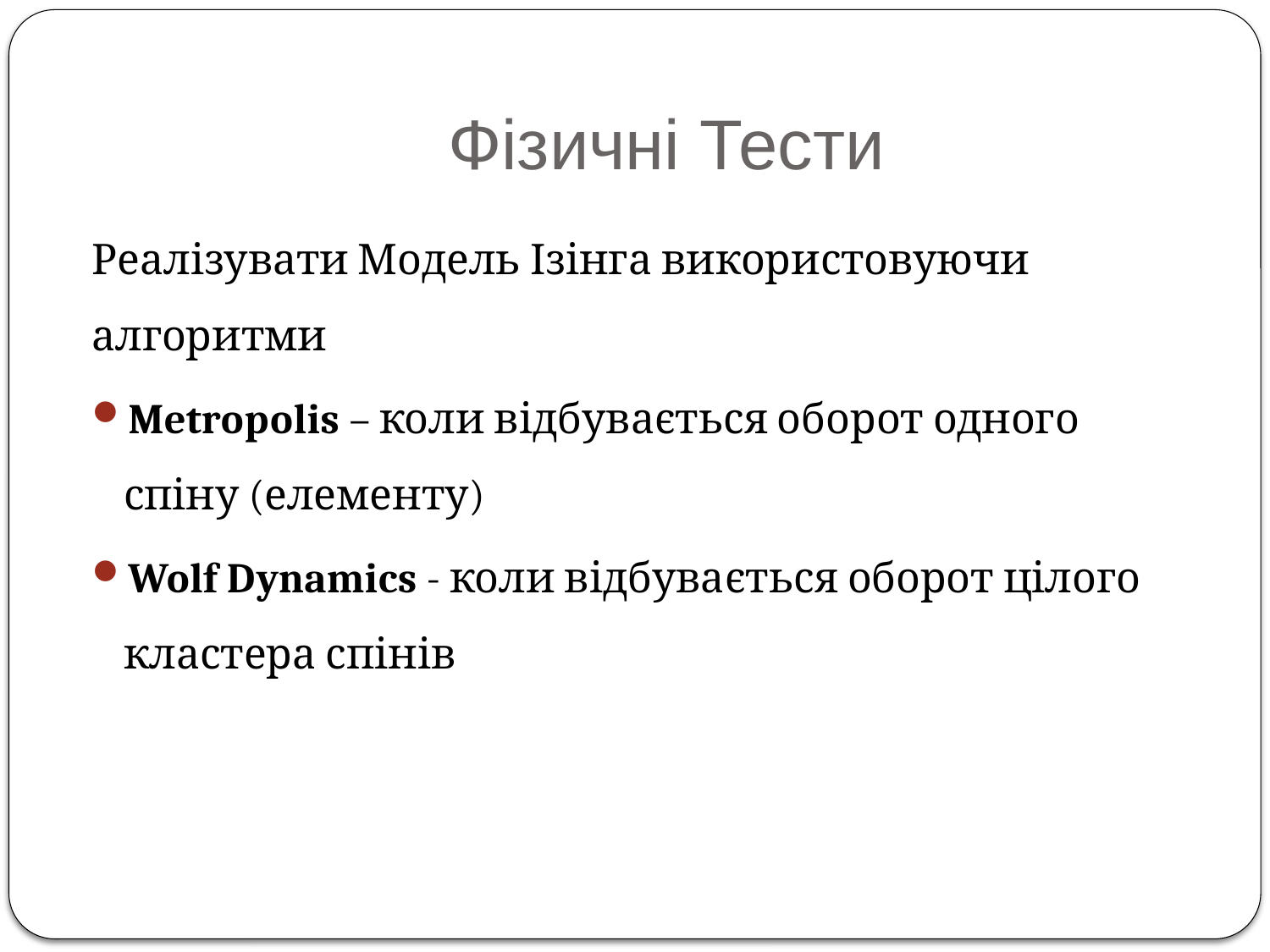

# Фізичні Тести
Реалізувати Модель Ізінга використовуючи алгоритми
Metropolis – коли відбувається оборот одного спіну (елементу)
Wolf Dynamics - коли відбувається оборот цілого кластера спінів